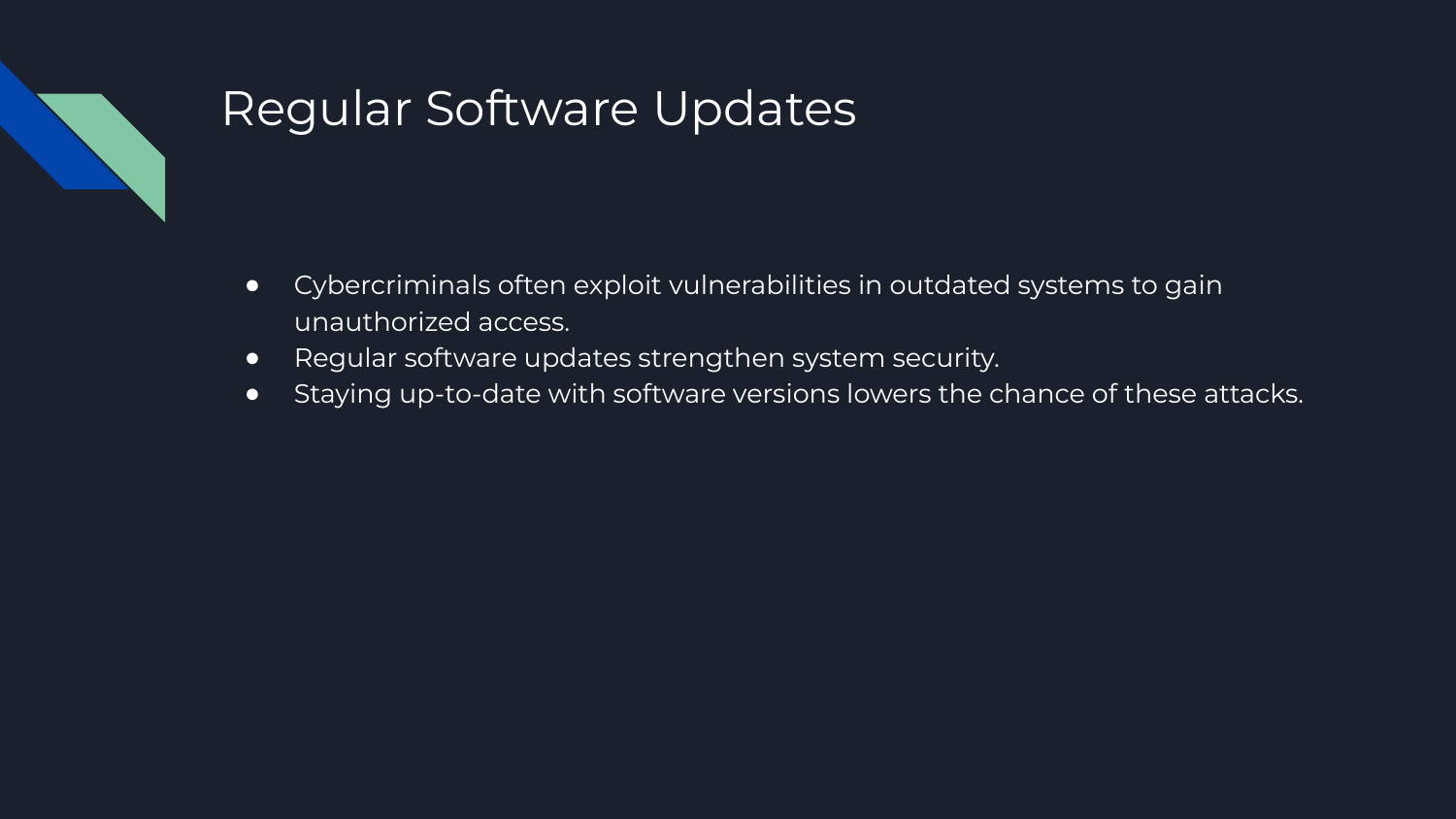

# Regular Software Updates
Cybercriminals often exploit vulnerabilities in outdated systems to gain unauthorized access.
Regular software updates strengthen system security.
Staying up-to-date with software versions lowers the chance of these attacks.